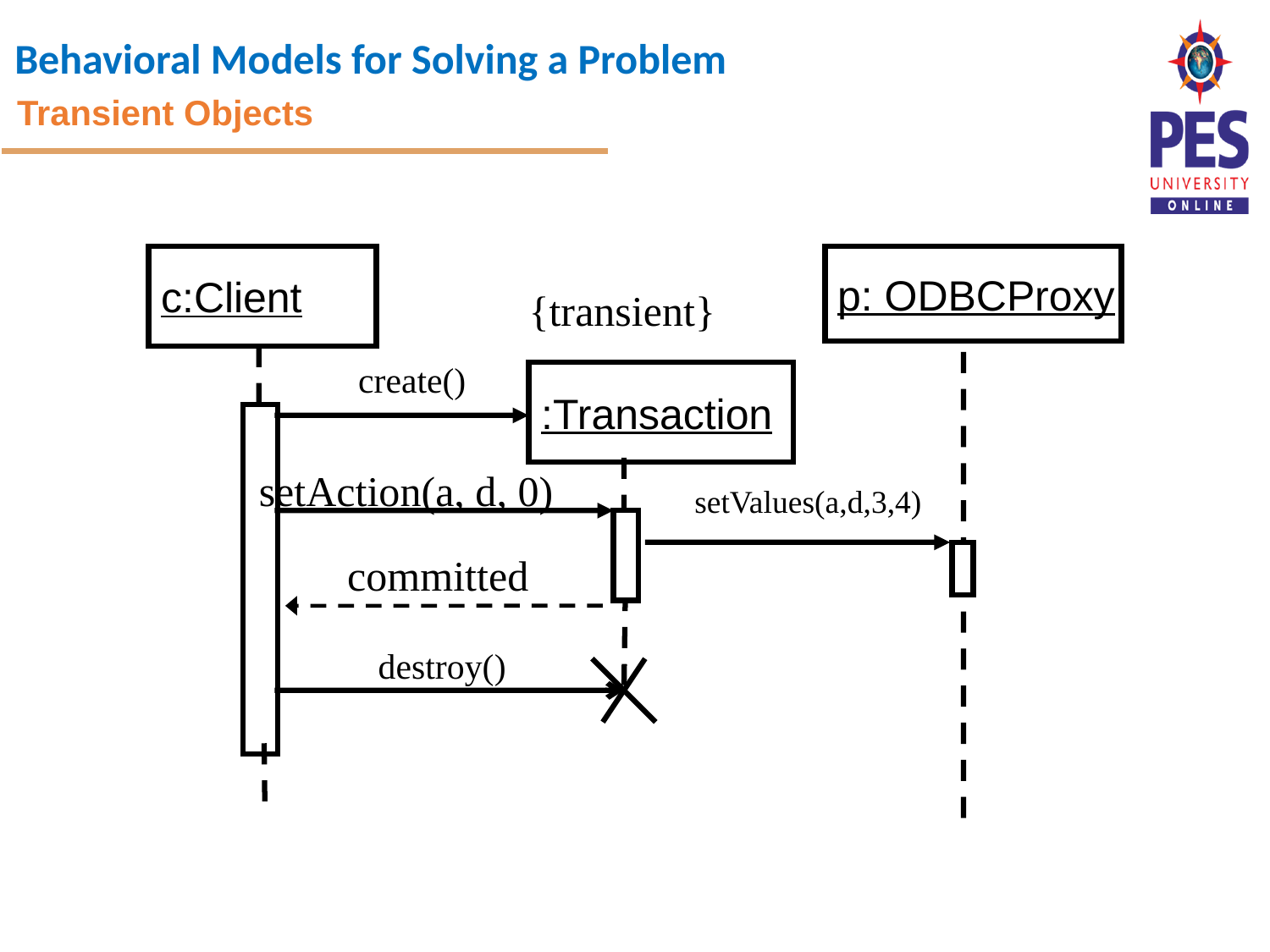

Transient Objects
c:Client

{transient}
create()
:Transaction
setAction(a, d, 0)

committed

destroy()

p: ODBCProxy

setValues(a,d,3,4)